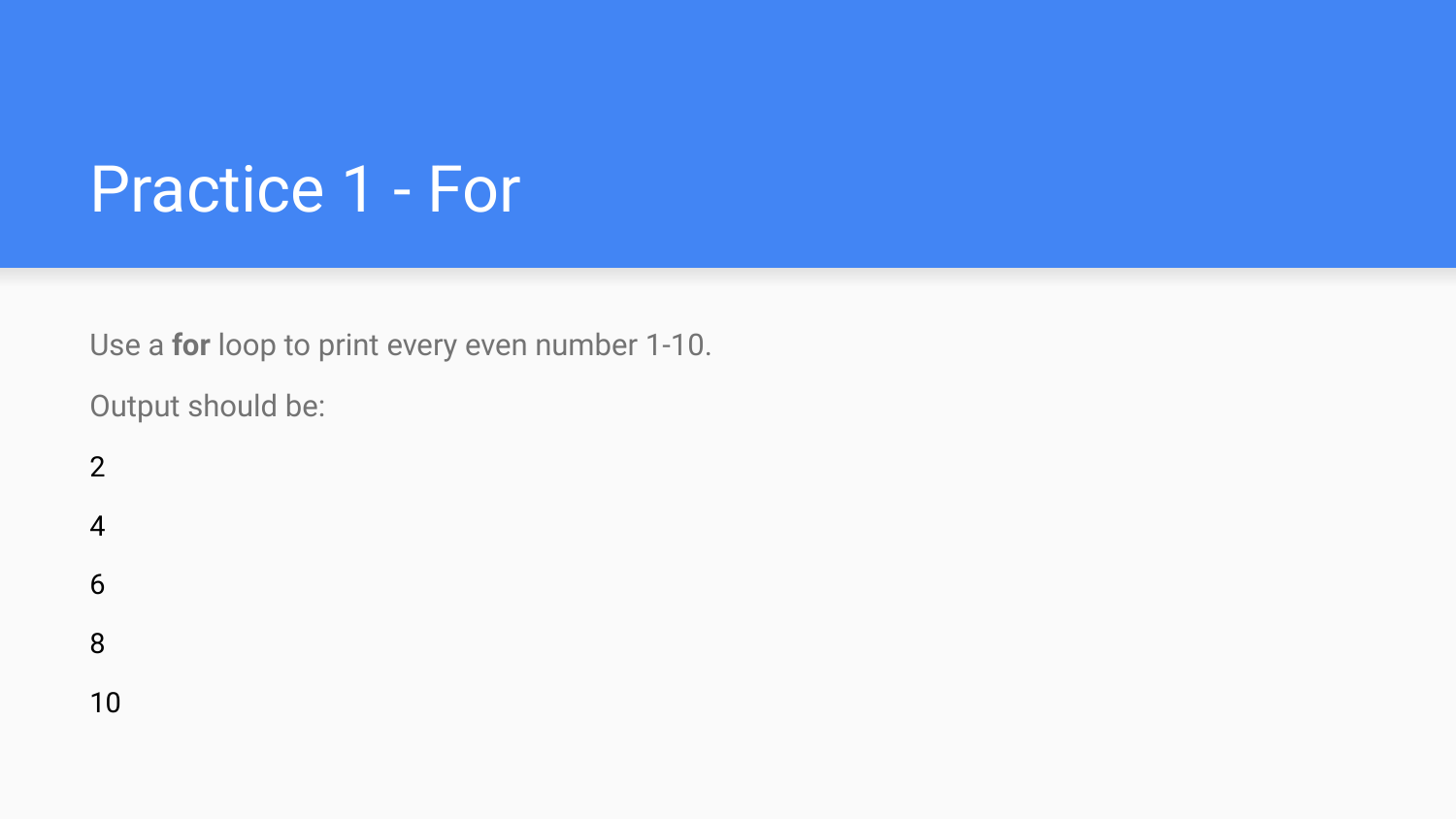

# Practice 1 - For
Use a for loop to print every even number 1-10.
Output should be:
2
4
6
8
10